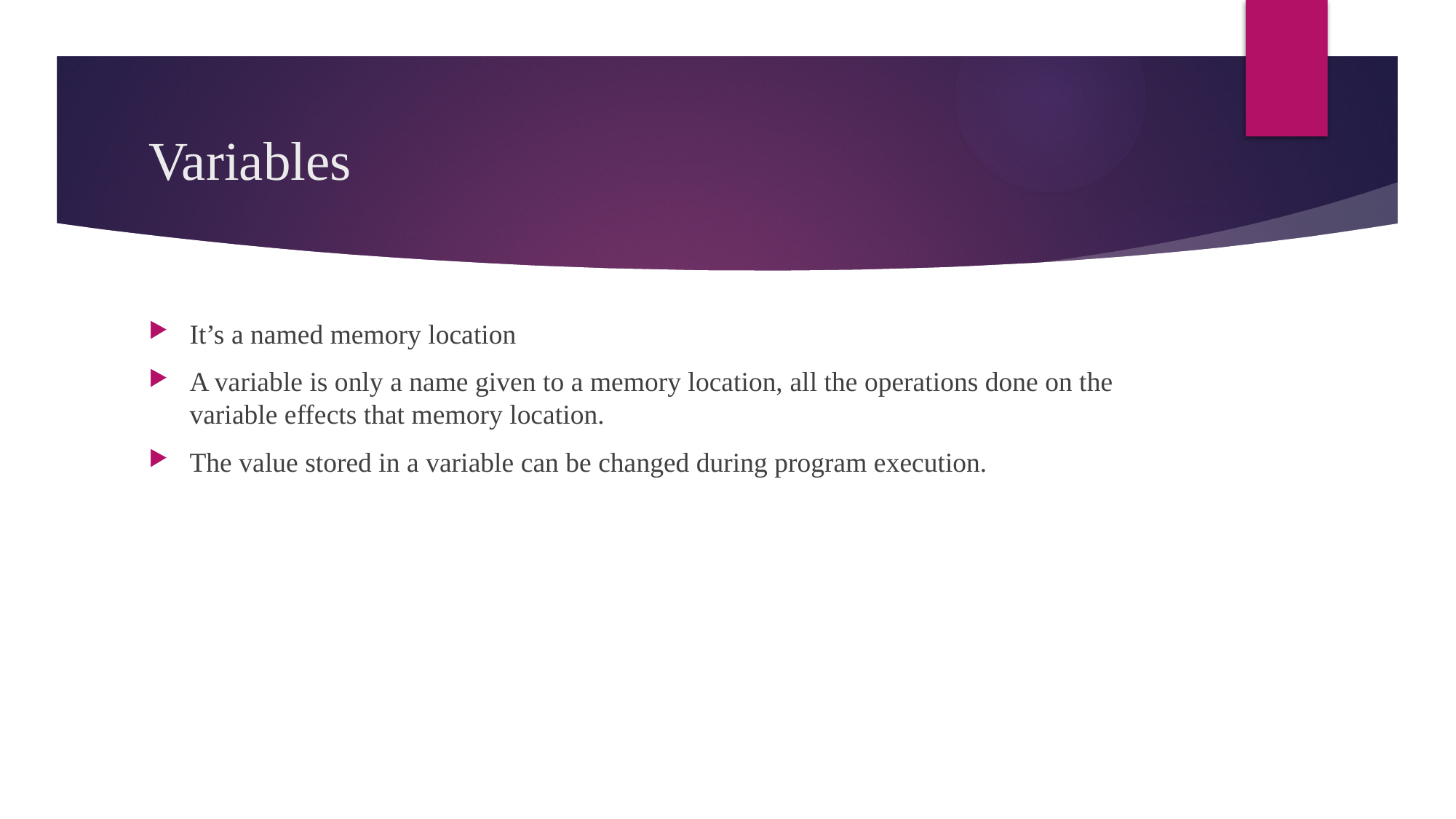

# Variables
It’s a named memory location
A variable is only a name given to a memory location, all the operations done on the variable effects that memory location.
The value stored in a variable can be changed during program execution.